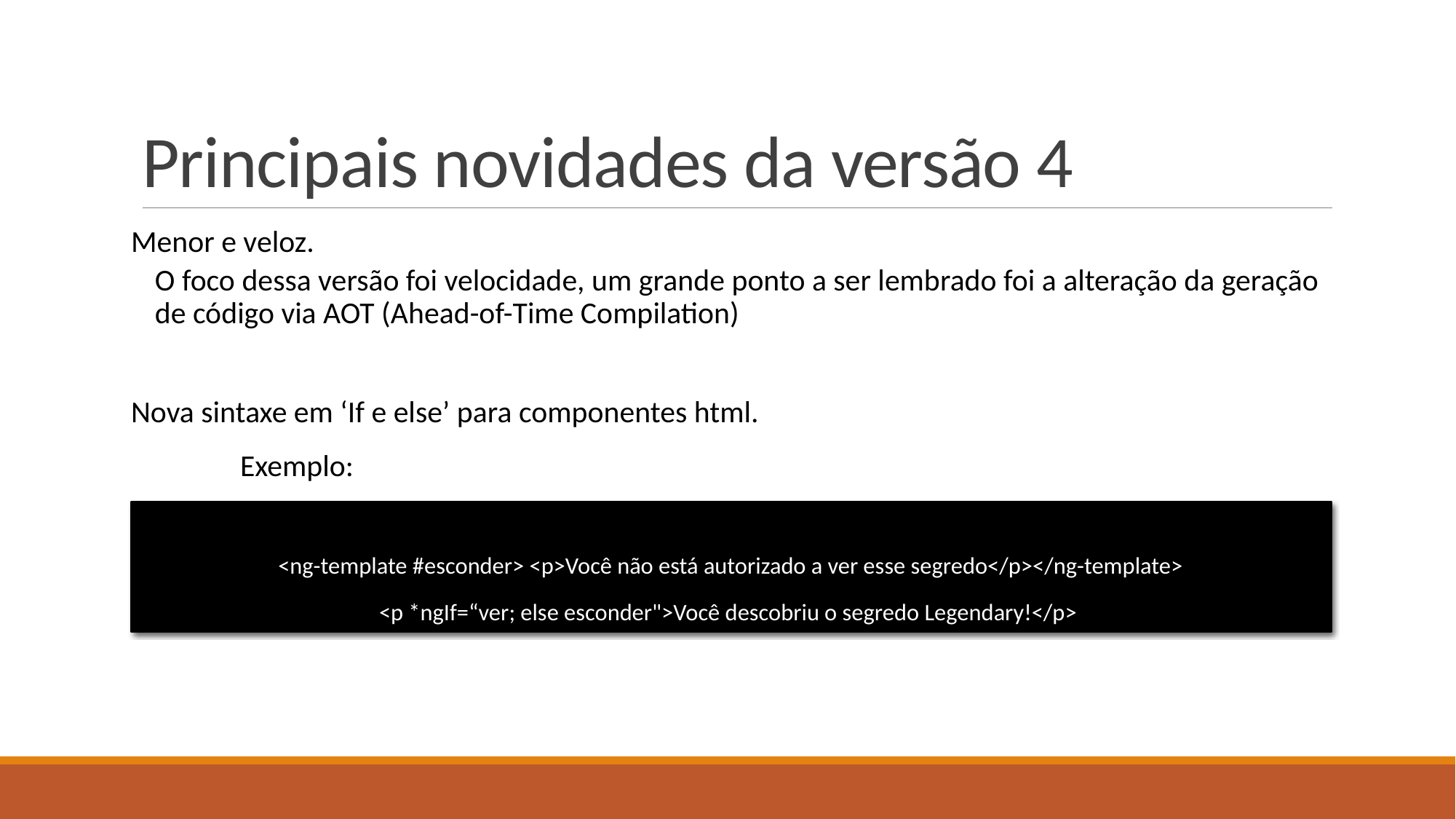

# Principais novidades da versão 4
Menor e veloz.
O foco dessa versão foi velocidade, um grande ponto a ser lembrado foi a alteração da geração de código via AOT (Ahead-of-Time Compilation)

Nova sintaxe em ‘If e else’ para componentes html.
	Exemplo:

<ng-template #esconder> <p>Você não está autorizado a ver esse segredo</p></ng-template>
<p *ngIf=“ver; else esconder">Você descobriu o segredo Legendary!</p>